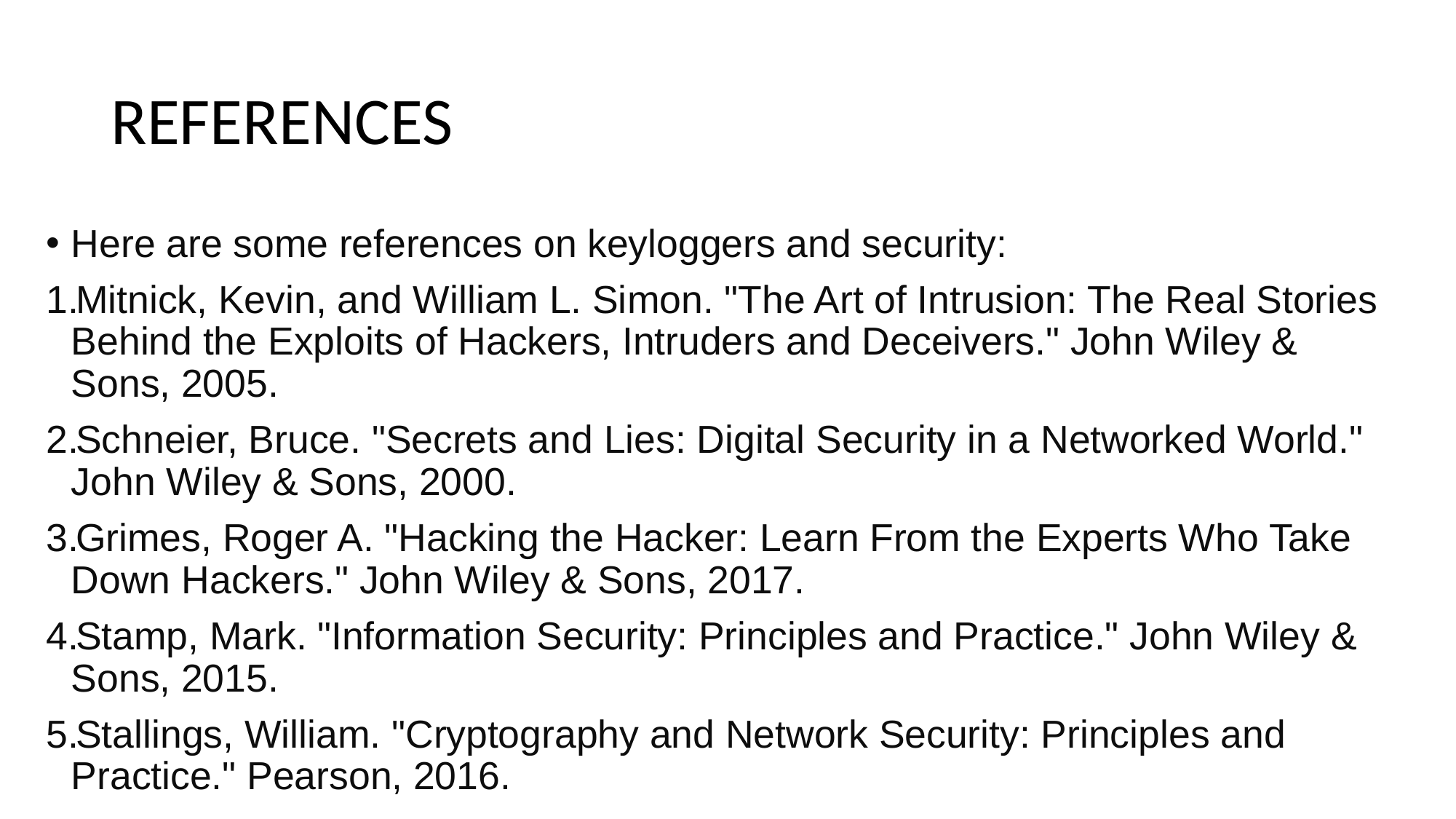

# REFERENCES
Here are some references on keyloggers and security:
Mitnick, Kevin, and William L. Simon. "The Art of Intrusion: The Real Stories Behind the Exploits of Hackers, Intruders and Deceivers." John Wiley & Sons, 2005.
Schneier, Bruce. "Secrets and Lies: Digital Security in a Networked World." John Wiley & Sons, 2000.
Grimes, Roger A. "Hacking the Hacker: Learn From the Experts Who Take Down Hackers." John Wiley & Sons, 2017.
Stamp, Mark. "Information Security: Principles and Practice." John Wiley & Sons, 2015.
Stallings, William. "Cryptography and Network Security: Principles and Practice." Pearson, 2016.